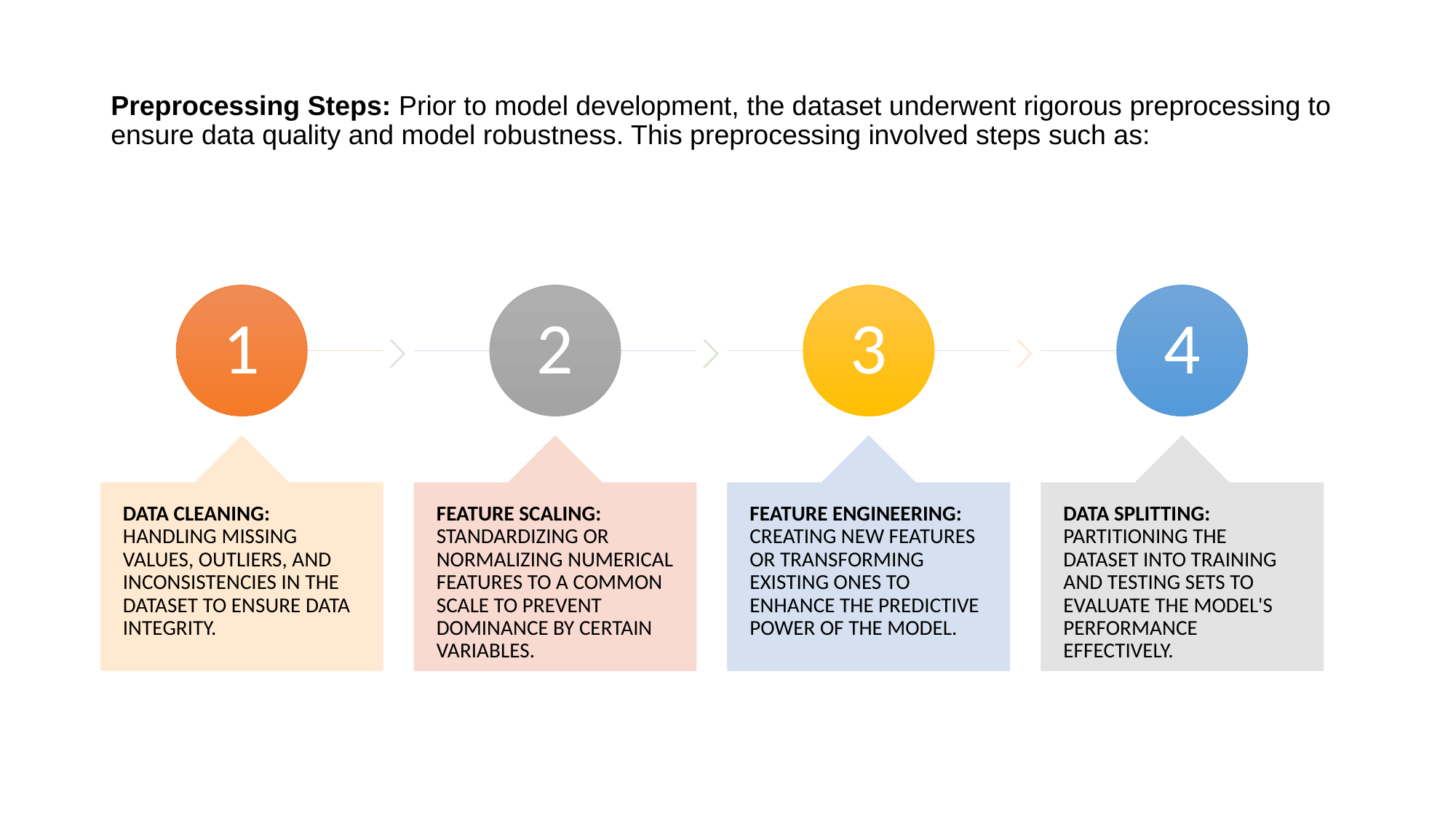

# Preprocessing Steps: Prior to model development, the dataset underwent rigorous preprocessing to ensure data quality and model robustness. This preprocessing involved steps such as:
1
Data Cleaning: Handling missing values, outliers, and inconsistencies in the dataset to ensure data integrity.
2
Feature Scaling: Standardizing or normalizing numerical features to a common scale to prevent dominance by certain variables.
3
Feature Engineering: Creating new features or transforming existing ones to enhance the predictive power of the model.
4
Data Splitting: Partitioning the dataset into training and testing sets to evaluate the model's performance effectively.